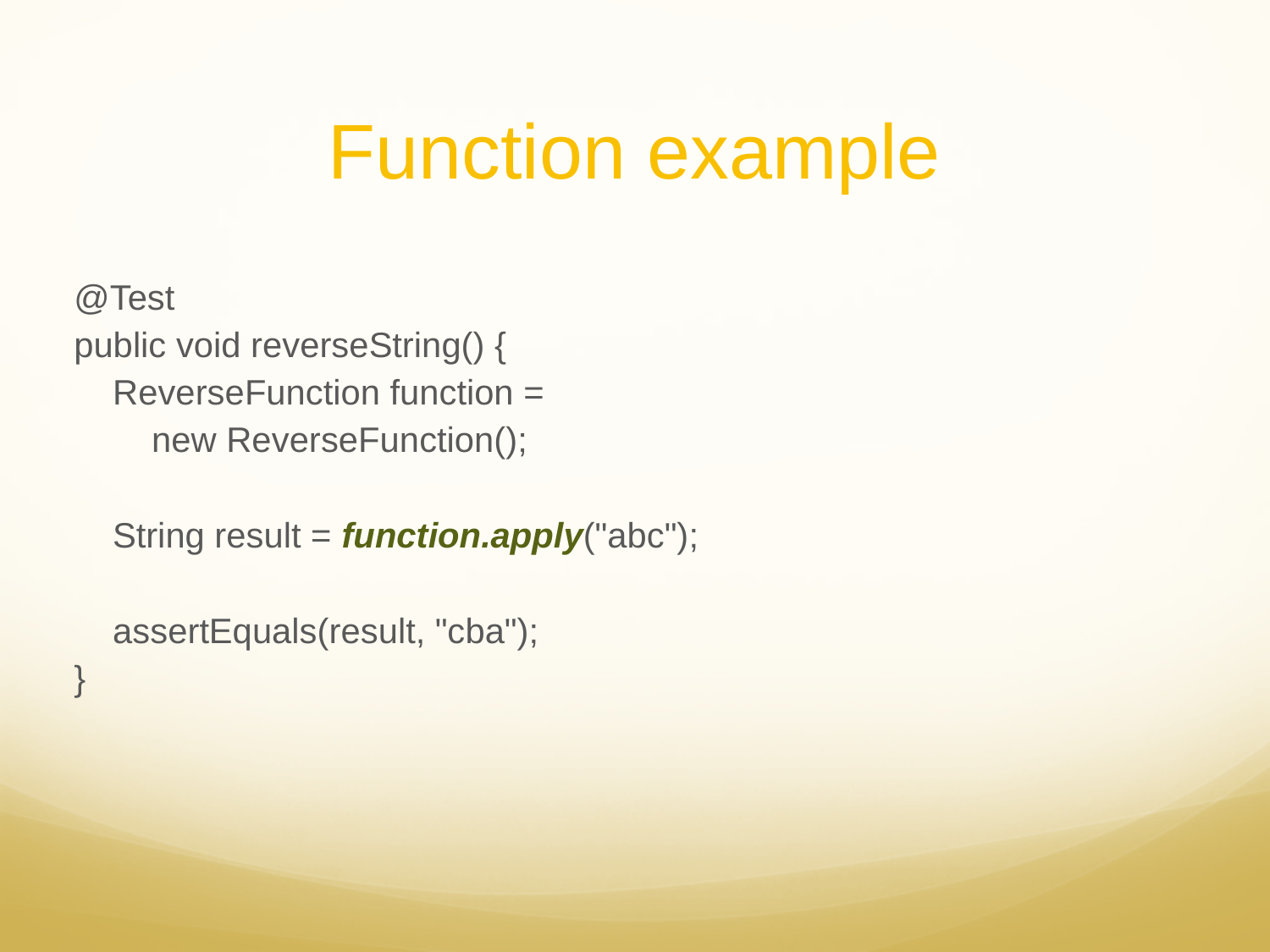

# Function example

@Test
public void reverseString() {
    ReverseFunction function =
        new ReverseFunction();

    String result = function.apply("abc");

    assertEquals(result, "cba");
}